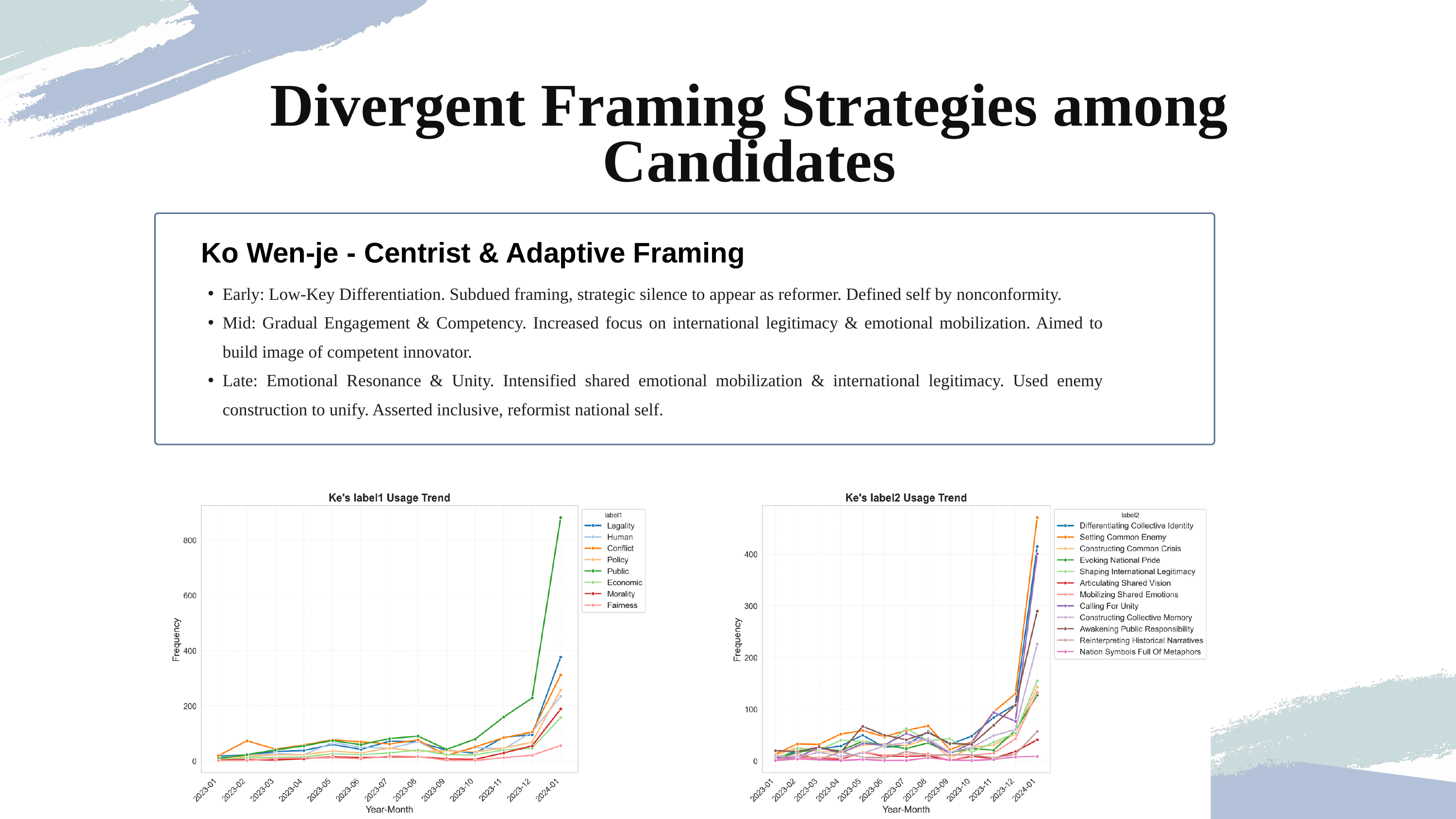

Divergent Framing Strategies among Candidates

 Ko Wen-je - Centrist & Adaptive Framing
Early: Low-Key Differentiation. Subdued framing, strategic silence to appear as reformer. Defined self by nonconformity.
Mid: Gradual Engagement & Competency. Increased focus on international legitimacy & emotional mobilization. Aimed to build image of competent innovator.
Late: Emotional Resonance & Unity. Intensified shared emotional mobilization & international legitimacy. Used enemy construction to unify. Asserted inclusive, reformist national self.